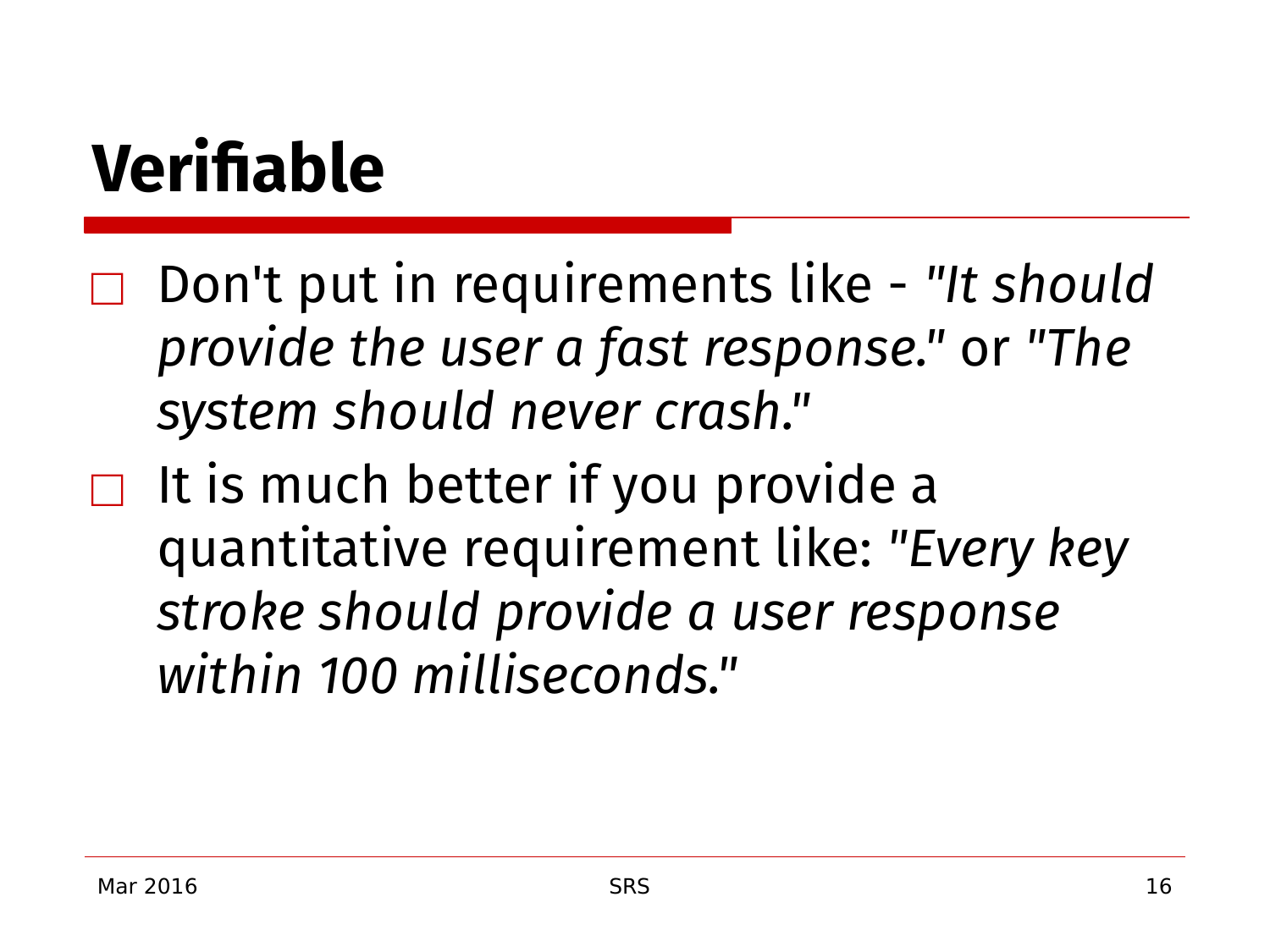

# Verifiable
Don't put in requirements like - "It should provide the user a fast response." or "The system should never crash."
It is much better if you provide a quantitative requirement like: "Every key stroke should provide a user response within 100 milliseconds."
Mar 2016
SRS
16